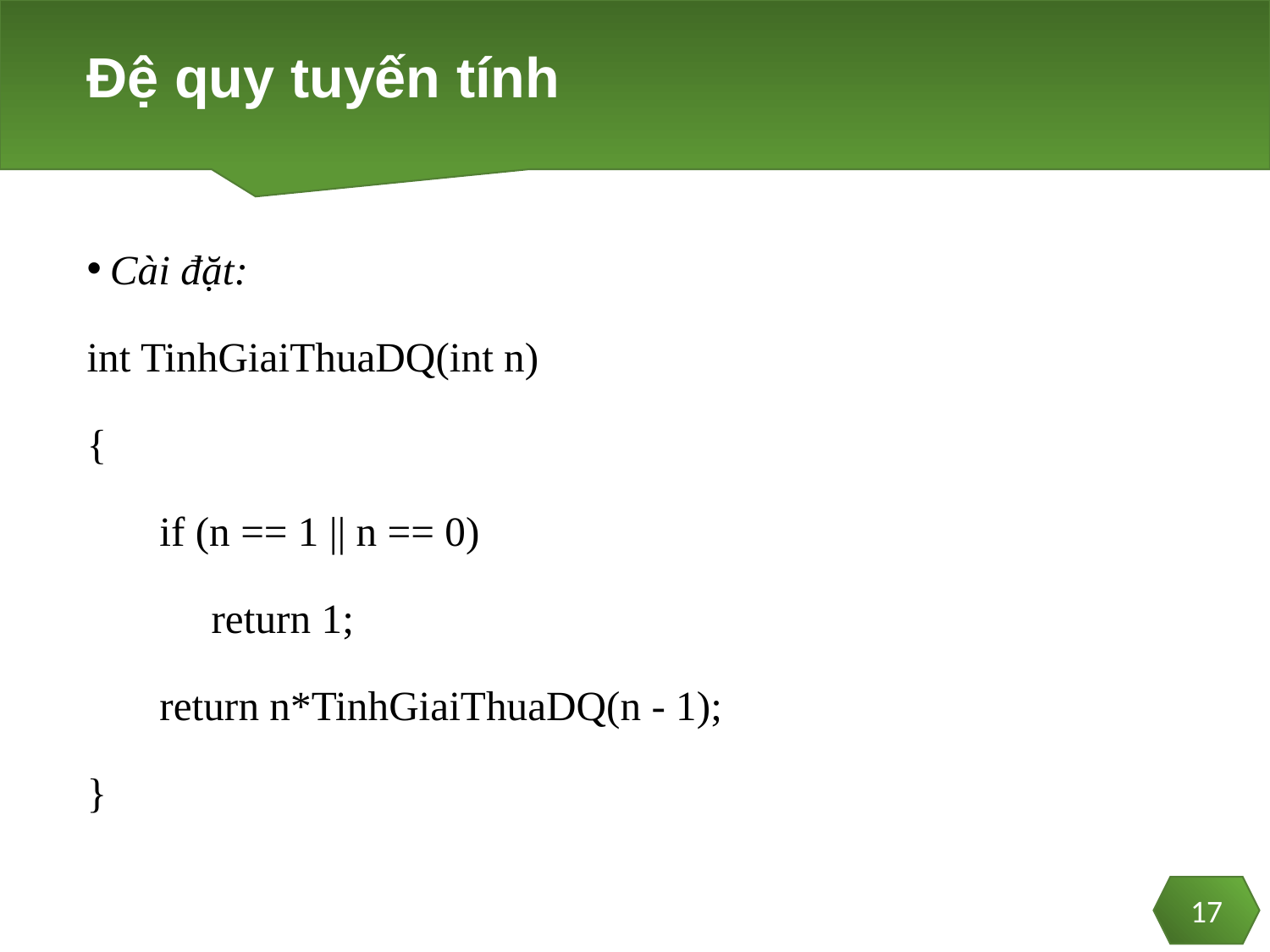

# Đệ quy tuyến tính
Cài đặt:
int TinhGiaiThuaDQ(int n)
{
       if (n == 1 || n == 0)
            return 1;
       return n*TinhGiaiThuaDQ(n - 1);
}